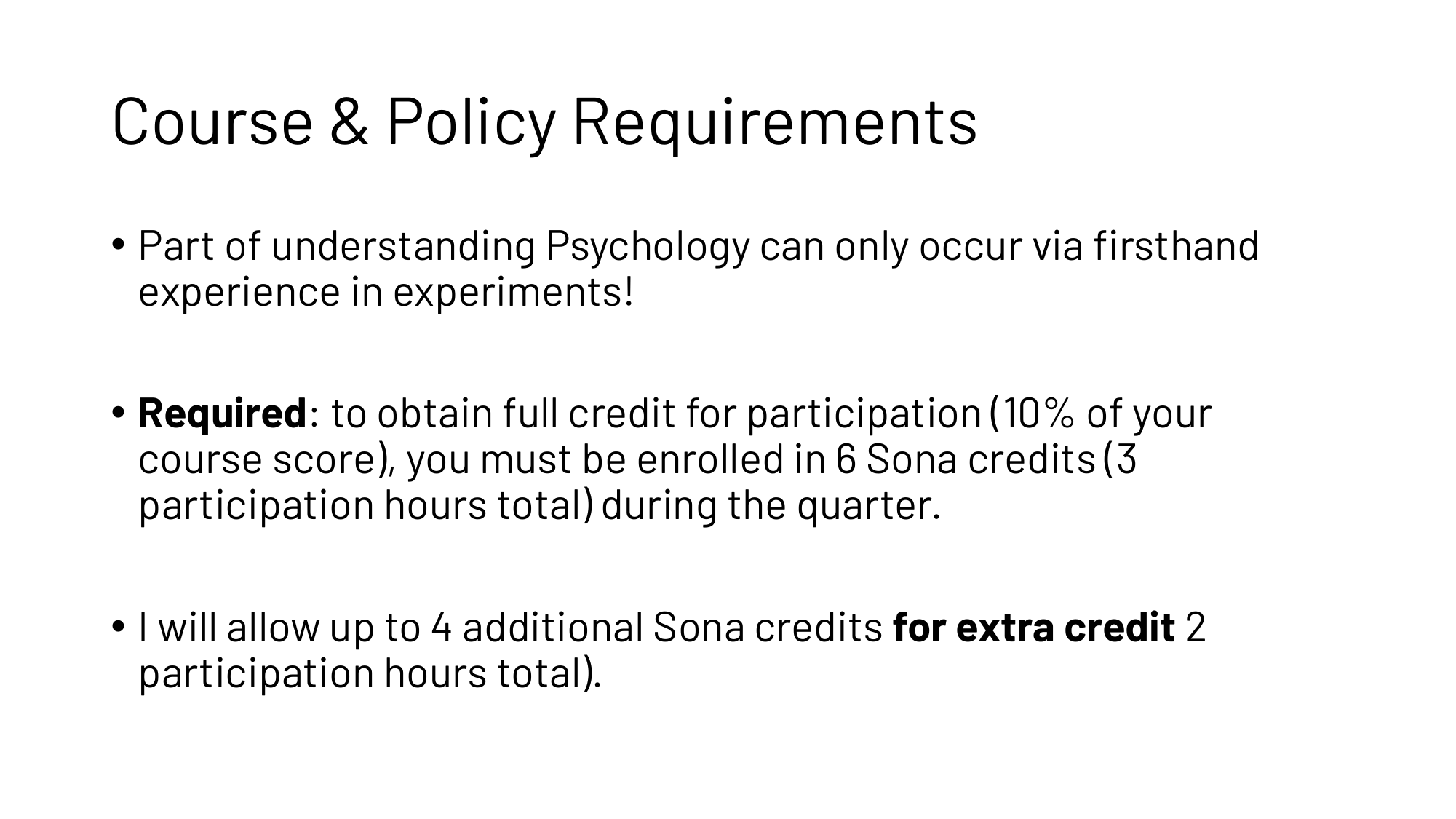

# Course & Policy Requirements
Part of understanding Psychology can only occur via firsthand experience in experiments!

Required: to obtain full credit for participation (10% of your course score), you must be enrolled in 6 Sona credits (3 participation hours total) during the quarter.

I will allow up to 4 additional Sona credits for extra credit 2  participation hours total).